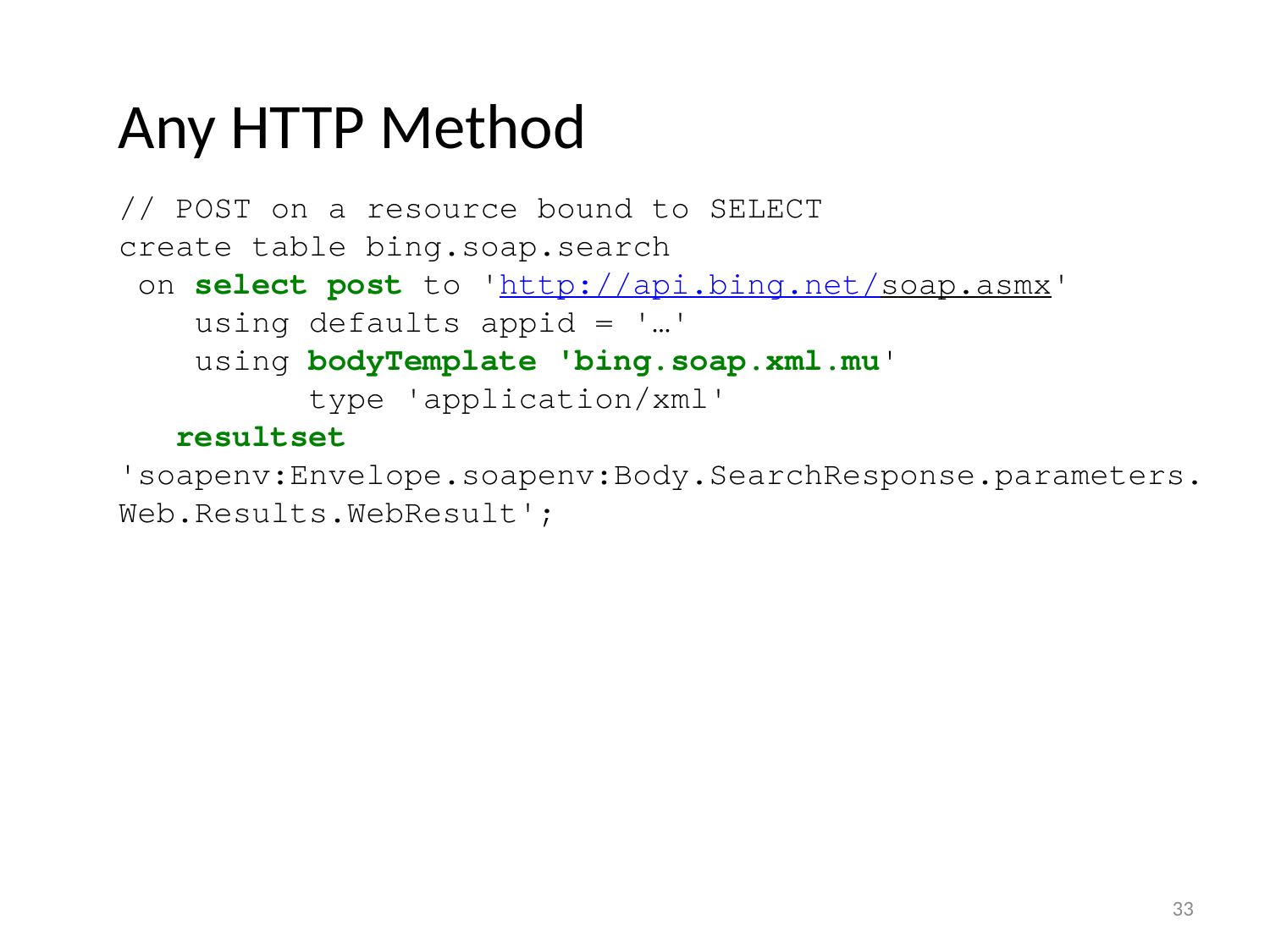

Any HTTP Method
// POST on a resource bound to SELECT
create table bing.soap.search
 on select post to 'http://api.bing.net/soap.asmx'
    using defaults appid = '…'
    using bodyTemplate 'bing.soap.xml.mu'
          type 'application/xml'
   resultset 'soapenv:Envelope.soapenv:Body.SearchResponse.parameters.Web.Results.WebResult';
33